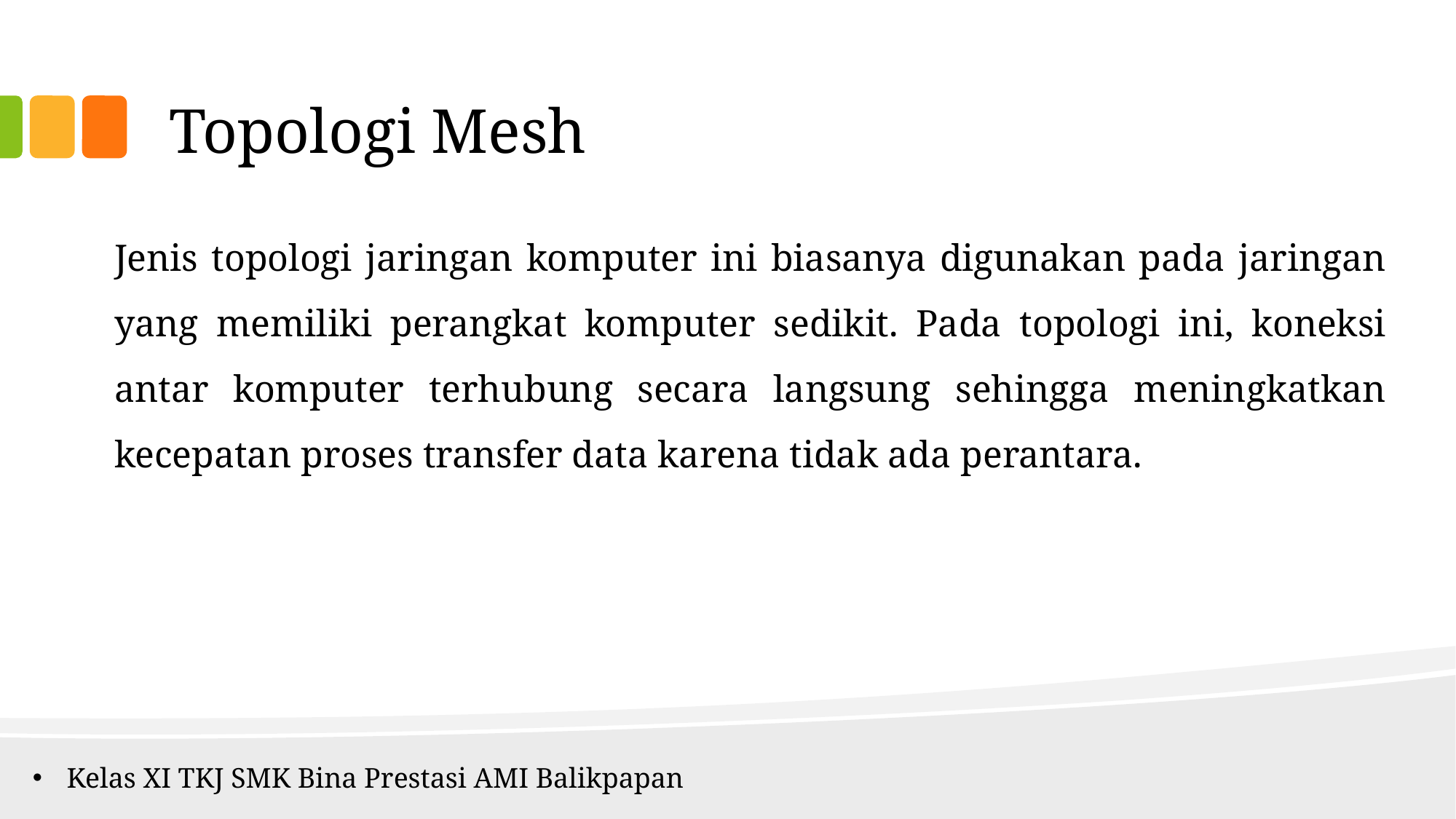

Topologi Mesh
# Jenis topologi jaringan komputer ini biasanya digunakan pada jaringan yang memiliki perangkat komputer sedikit. Pada topologi ini, koneksi antar komputer terhubung secara langsung sehingga meningkatkan kecepatan proses transfer data karena tidak ada perantara.
Kelas XI TKJ SMK Bina Prestasi AMI Balikpapan